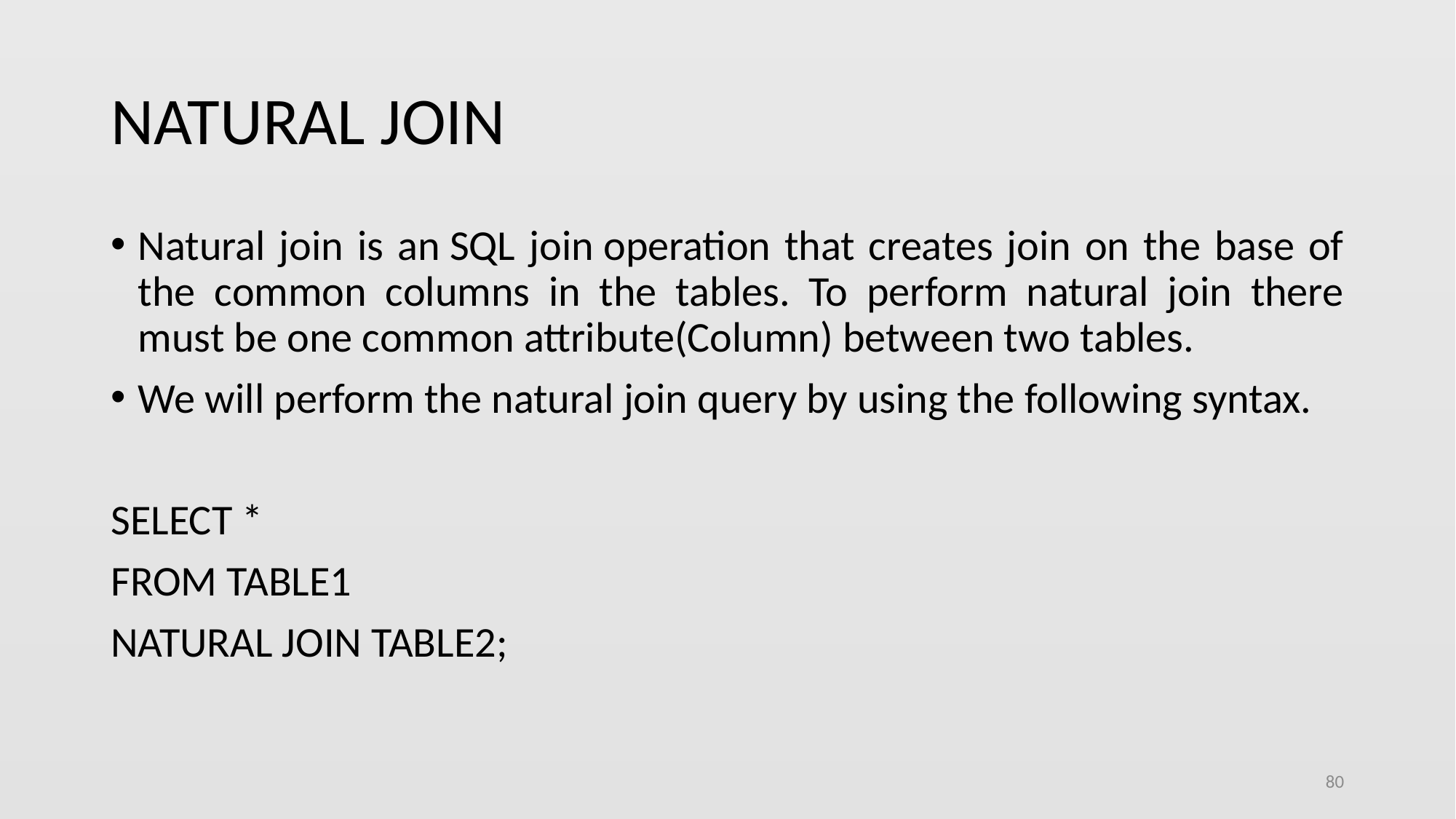

# NATURAL JOIN
Natural join is an SQL join operation that creates join on the base of the common columns in the tables. To perform natural join there must be one common attribute(Column) between two tables.
We will perform the natural join query by using the following syntax.

SELECT *
FROM TABLE1
NATURAL JOIN TABLE2;
80